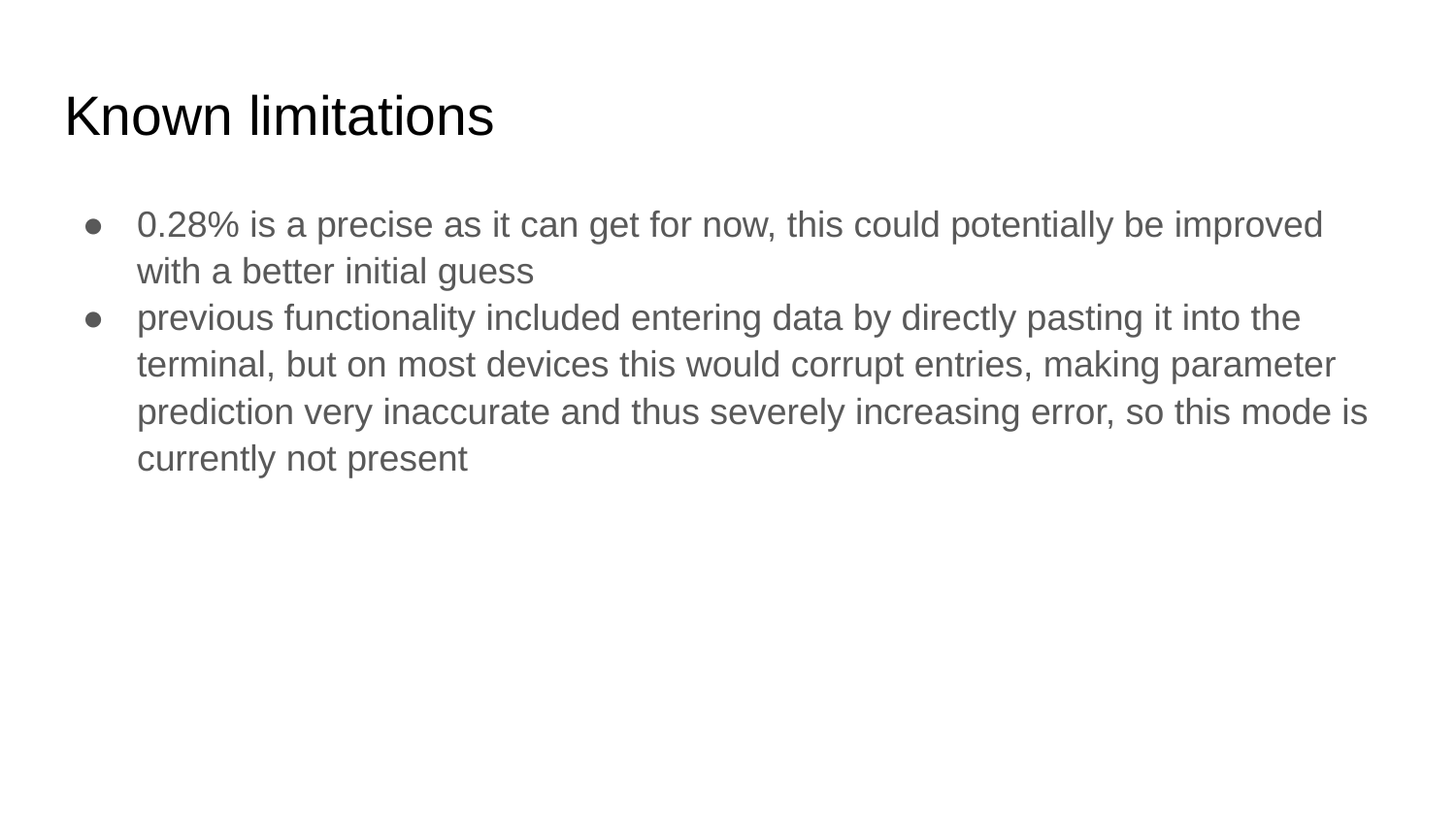

# Known limitations
0.28% is a precise as it can get for now, this could potentially be improved with a better initial guess
previous functionality included entering data by directly pasting it into the terminal, but on most devices this would corrupt entries, making parameter prediction very inaccurate and thus severely increasing error, so this mode is currently not present